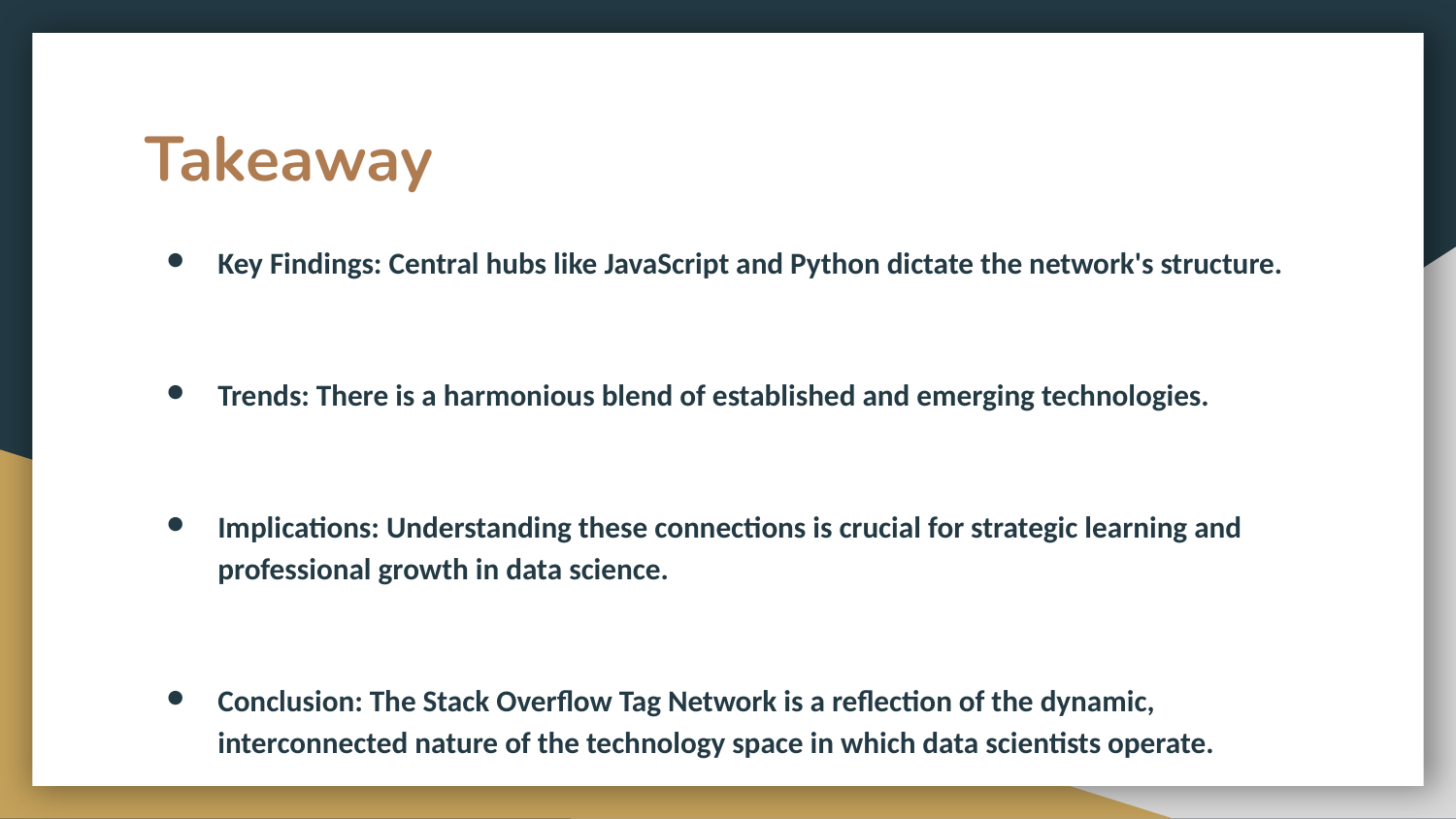

# Takeaway
Key Findings: Central hubs like JavaScript and Python dictate the network's structure.

Trends: There is a harmonious blend of established and emerging technologies.

Implications: Understanding these connections is crucial for strategic learning and professional growth in data science.

Conclusion: The Stack Overflow Tag Network is a reflection of the dynamic, interconnected nature of the technology space in which data scientists operate.